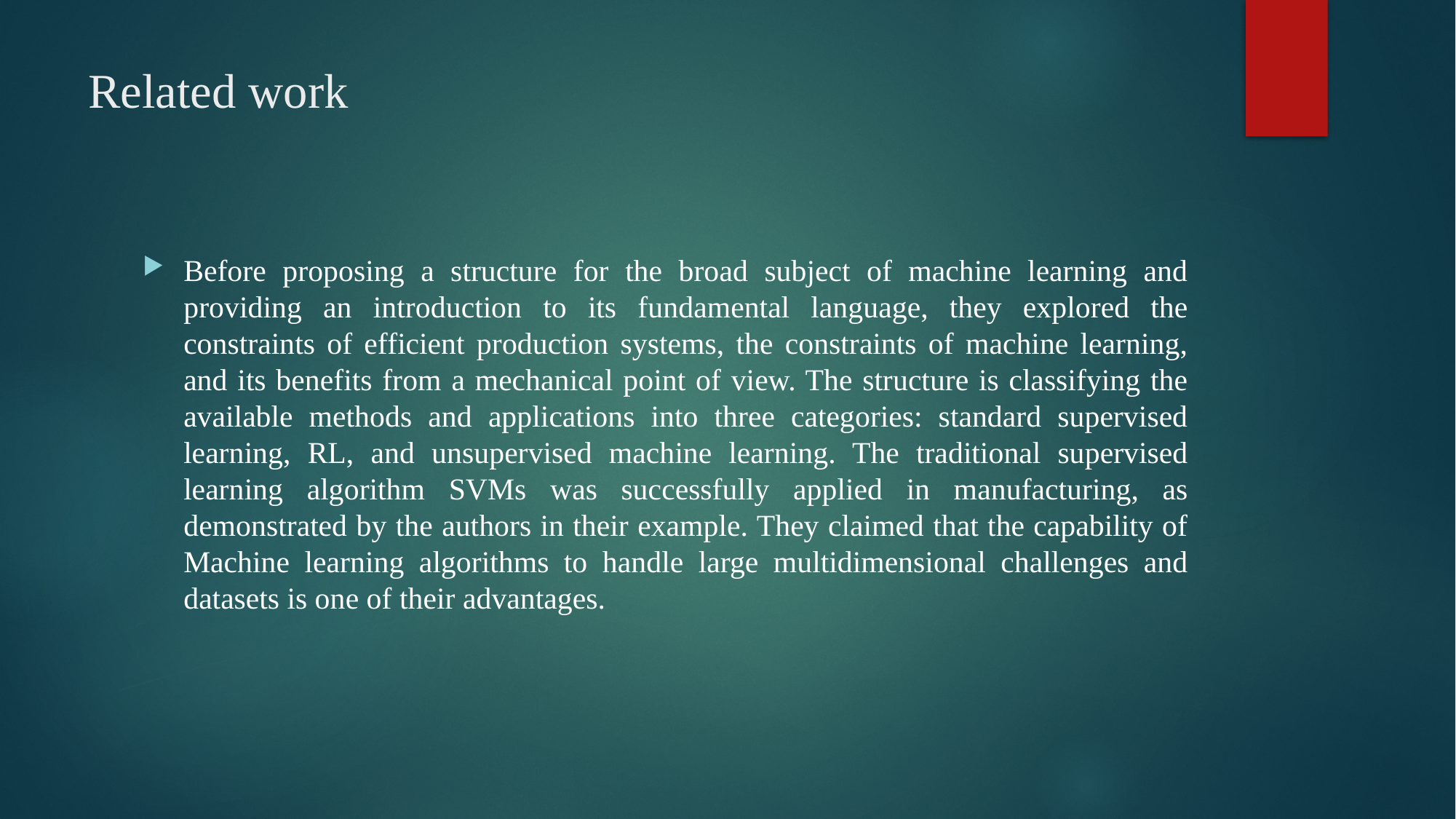

# Related work
Before proposing a structure for the broad subject of machine learning and providing an introduction to its fundamental language, they explored the constraints of efficient production systems, the constraints of machine learning, and its benefits from a mechanical point of view. The structure is classifying the available methods and applications into three categories: standard supervised learning, RL, and unsupervised machine learning. The traditional supervised learning algorithm SVMs was successfully applied in manufacturing, as demonstrated by the authors in their example. They claimed that the capability of Machine learning algorithms to handle large multidimensional challenges and datasets is one of their advantages.